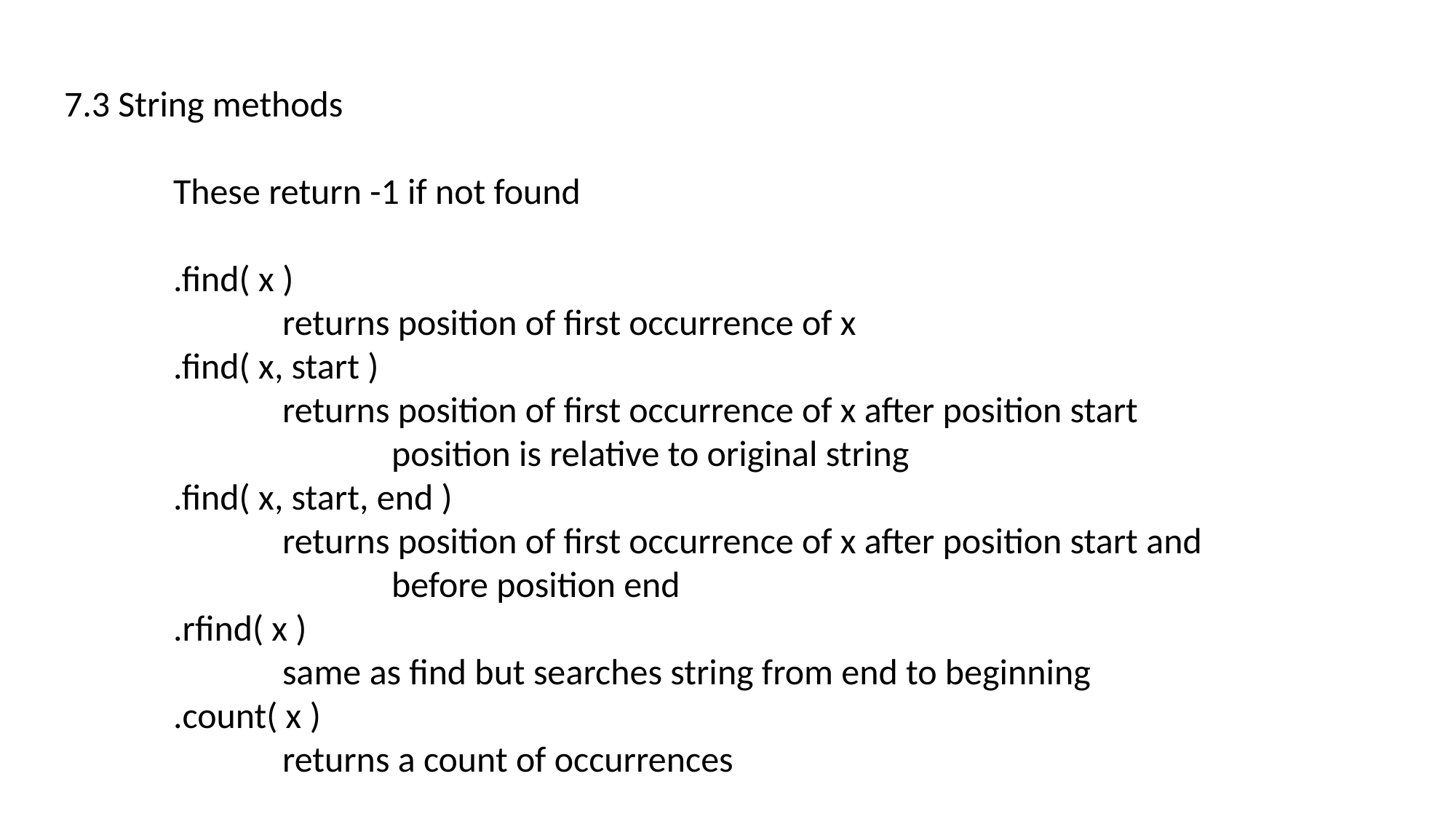

7.3 String methods

	These return -1 if not found
	.find( x )
		returns position of first occurrence of x
	.find( x, start )
		returns position of first occurrence of x after position start
			position is relative to original string
	.find( x, start, end )
		returns position of first occurrence of x after position start and
			before position end
	.rfind( x )
		same as find but searches string from end to beginning
	.count( x )
		returns a count of occurrences